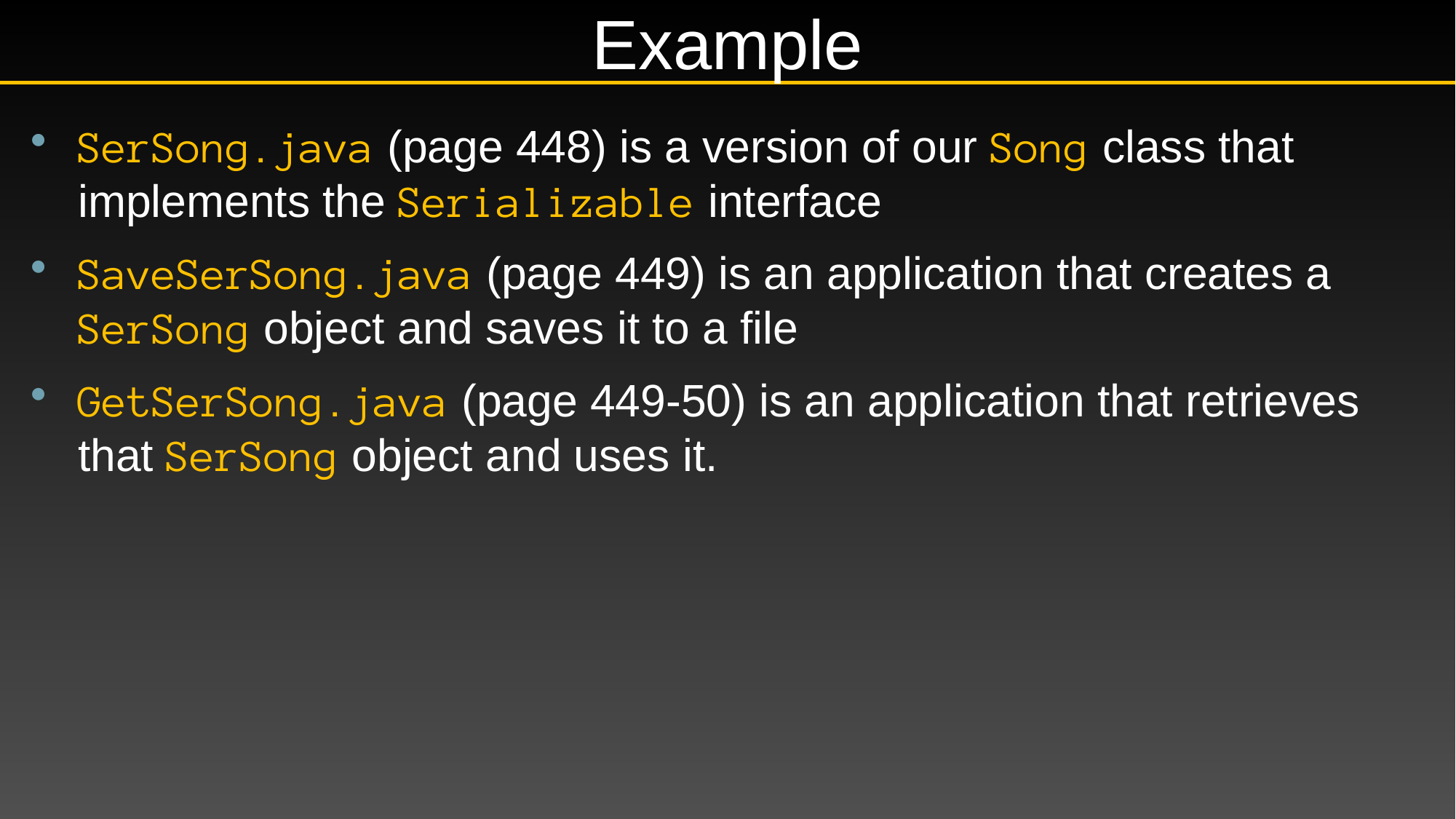

# Example
SerSong.java (page 448) is a version of our Song class that implements the Serializable interface
SaveSerSong.java (page 449) is an application that creates a SerSong object and saves it to a file
GetSerSong.java (page 449-50) is an application that retrieves that SerSong object and uses it.